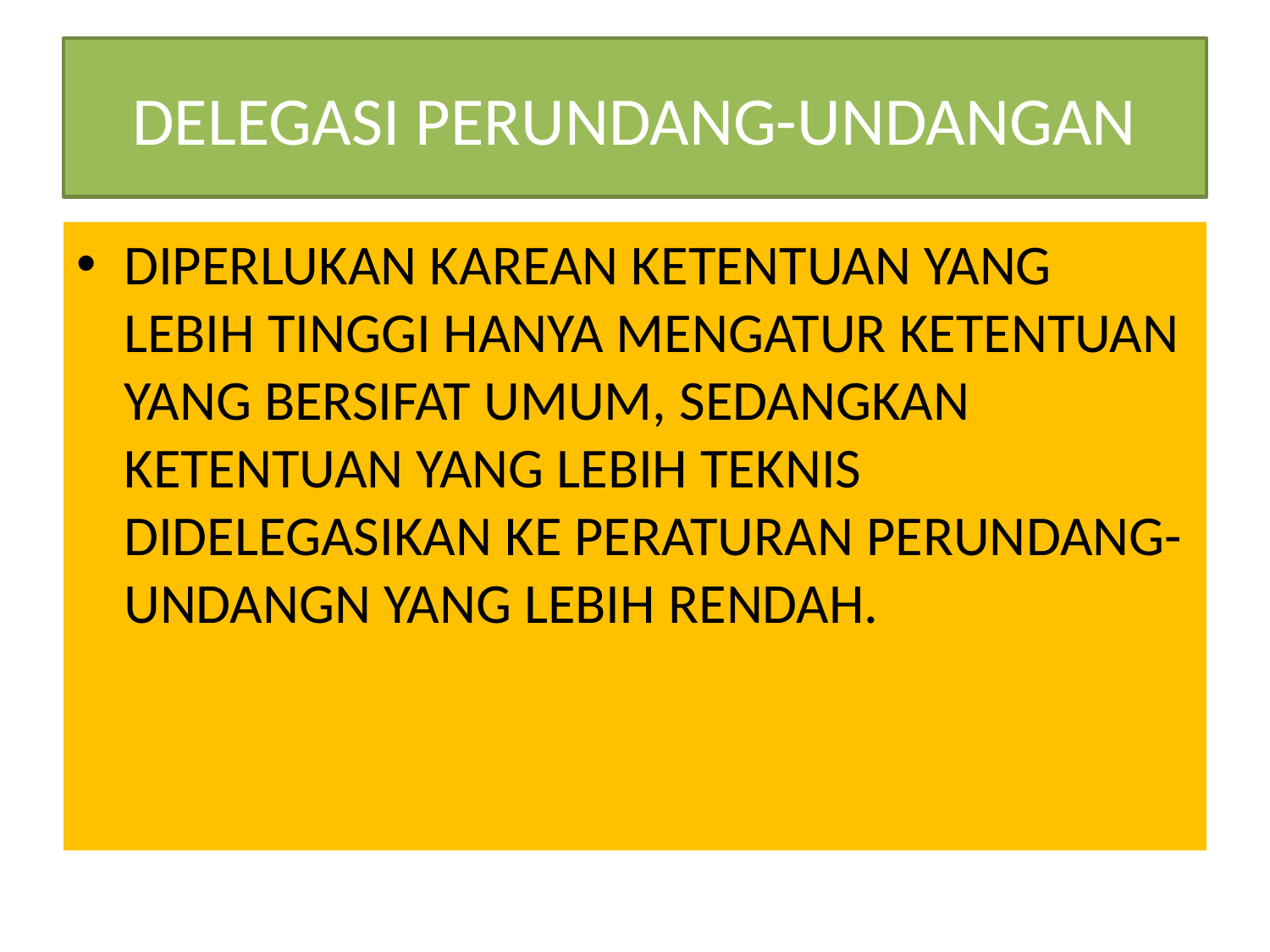

# DELEGASI PERUNDANG-UNDANGAN
DIPERLUKAN KAREAN KETENTUAN YANG LEBIH TINGGI HANYA MENGATUR KETENTUAN YANG BERSIFAT UMUM, SEDANGKAN KETENTUAN YANG LEBIH TEKNIS DIDELEGASIKAN KE PERATURAN PERUNDANG-UNDANGN YANG LEBIH RENDAH.